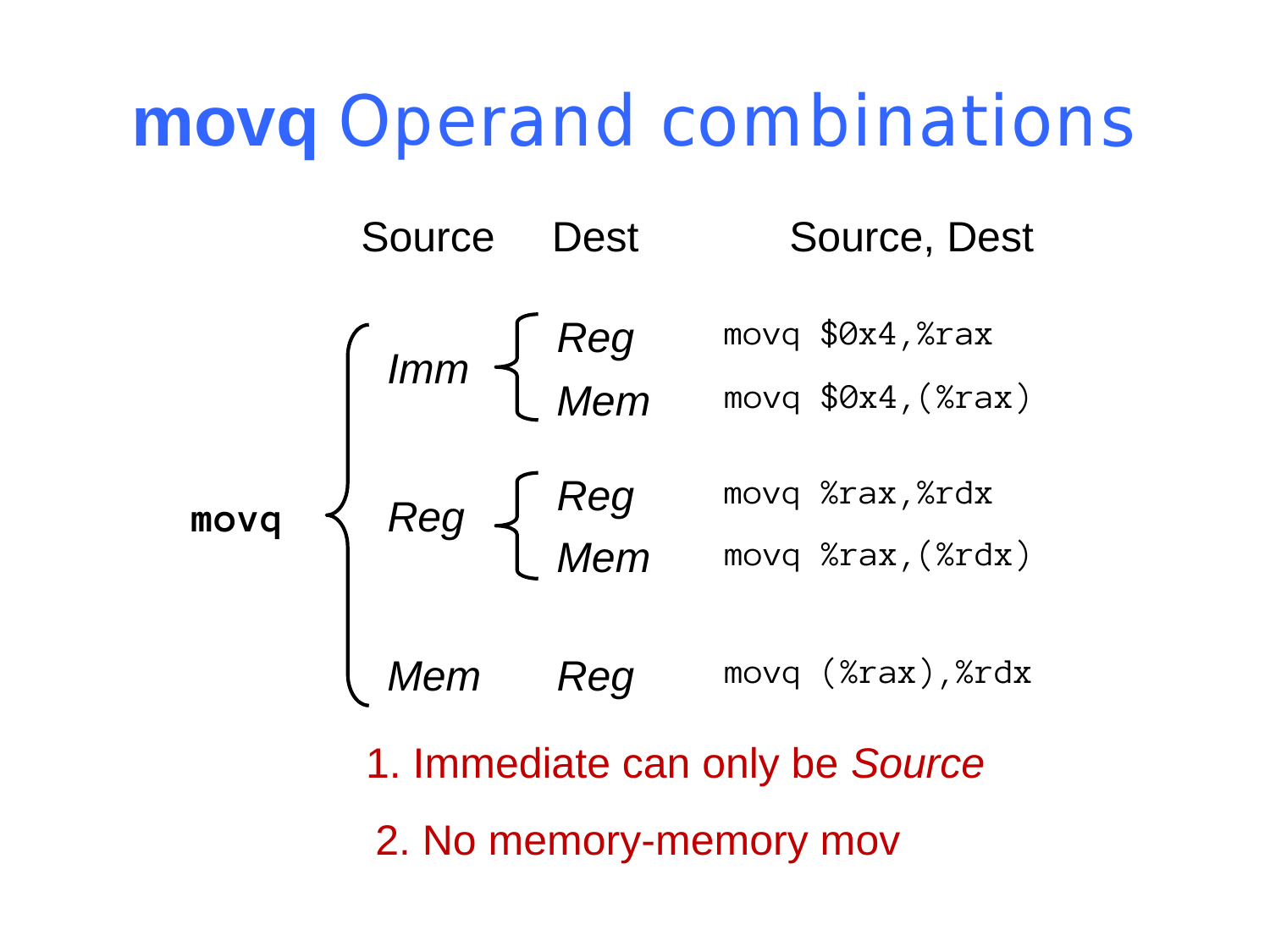

# movq Operand combinations
Source
Dest
Source, Dest
Reg
movq $0x4,%rax

Imm
Mem
movq $0x4,(%rax)
Reg
movq %rax,%rdx

movq
Reg
movq %rax,(%rdx)
Mem
Mem
Reg
movq (%rax),%rdx
 1. Immediate can only be Source
2. No memory-memory mov